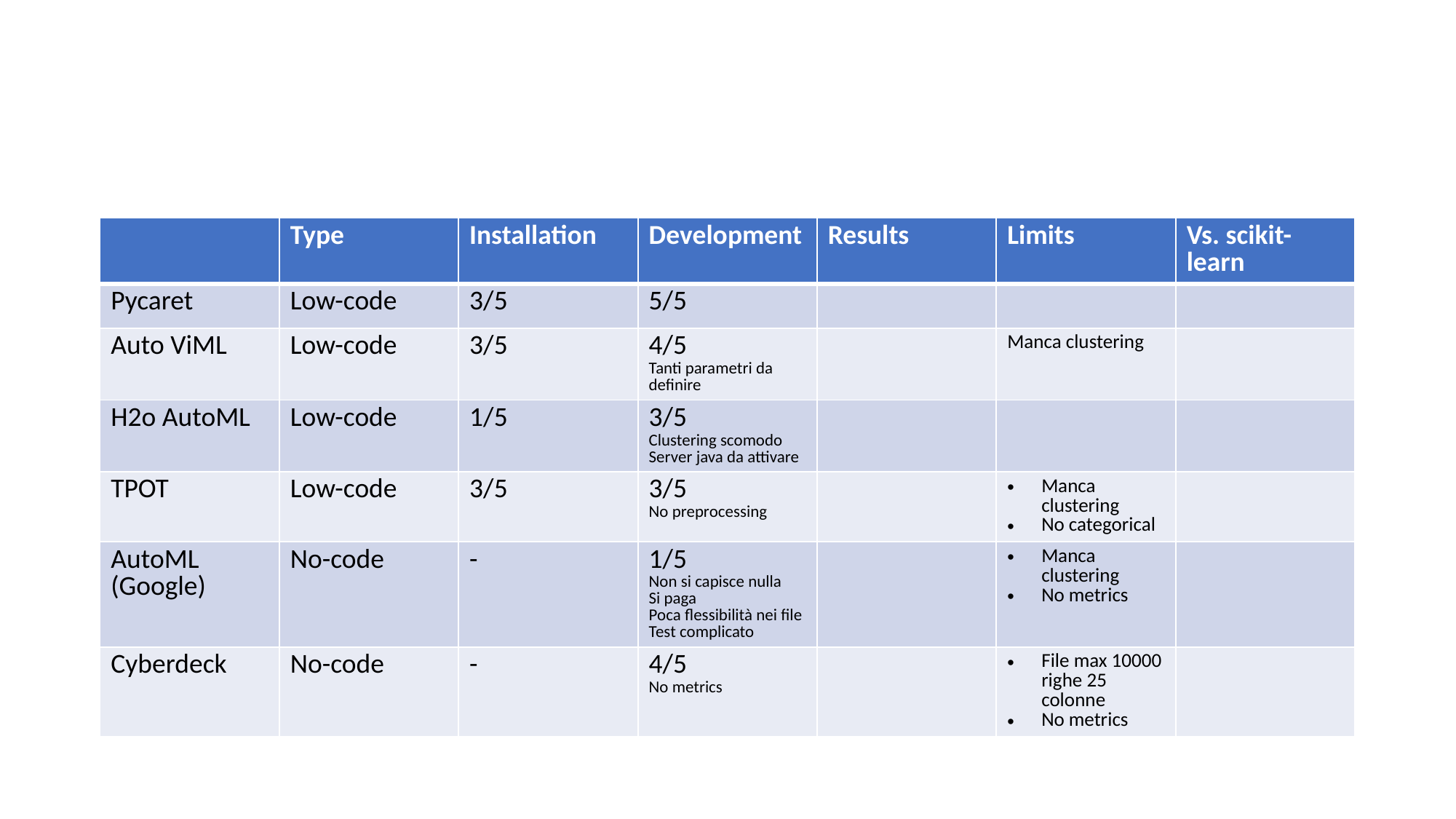

#
|  | Type | Installation | Development | Results | Limits | Vs. scikit-learn |
| --- | --- | --- | --- | --- | --- | --- |
| Pycaret | Low-code | 3/5 | 5/5 |  |  |  |
| Auto ViML | Low-code | 3/5 | 4/5 Tanti parametri da definire |  | Manca clustering |  |
| H2o AutoML | Low-code | 1/5 | 3/5 Clustering scomodo Server java da attivare |  |  |  |
| TPOT | Low-code | 3/5 | 3/5 No preprocessing |  | Manca clustering No categorical |  |
| AutoML (Google) | No-code | - | 1/5 Non si capisce nulla Si paga Poca flessibilità nei file Test complicato |  | Manca clustering No metrics |  |
| Cyberdeck | No-code | - | 4/5 No metrics |  | File max 10000 righe 25 colonne No metrics |  |